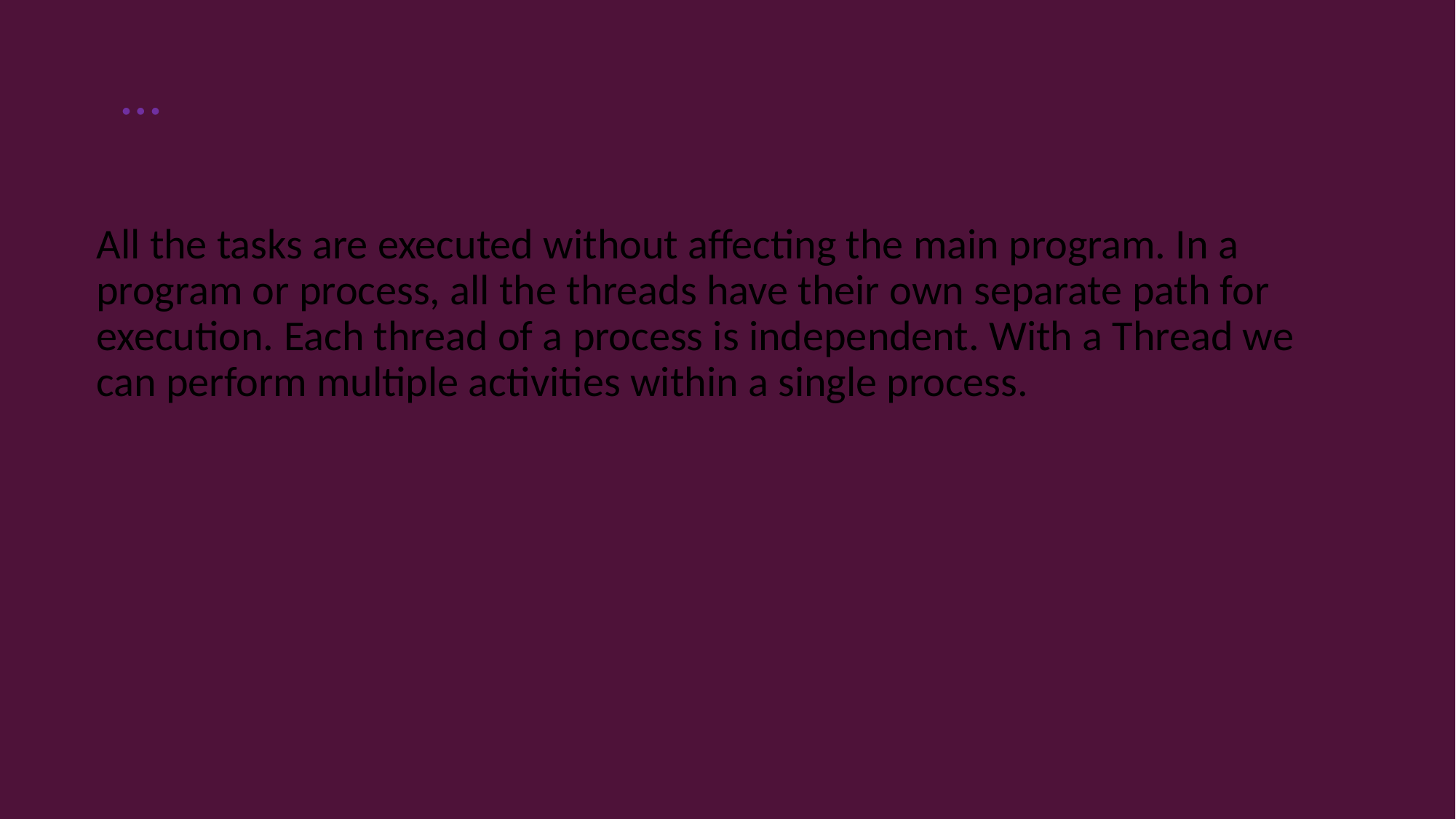

# …
All the tasks are executed without affecting the main program. In a program or process, all the threads have their own separate path for execution. Each thread of a process is independent. With a Thread we can perform multiple activities within a single process.